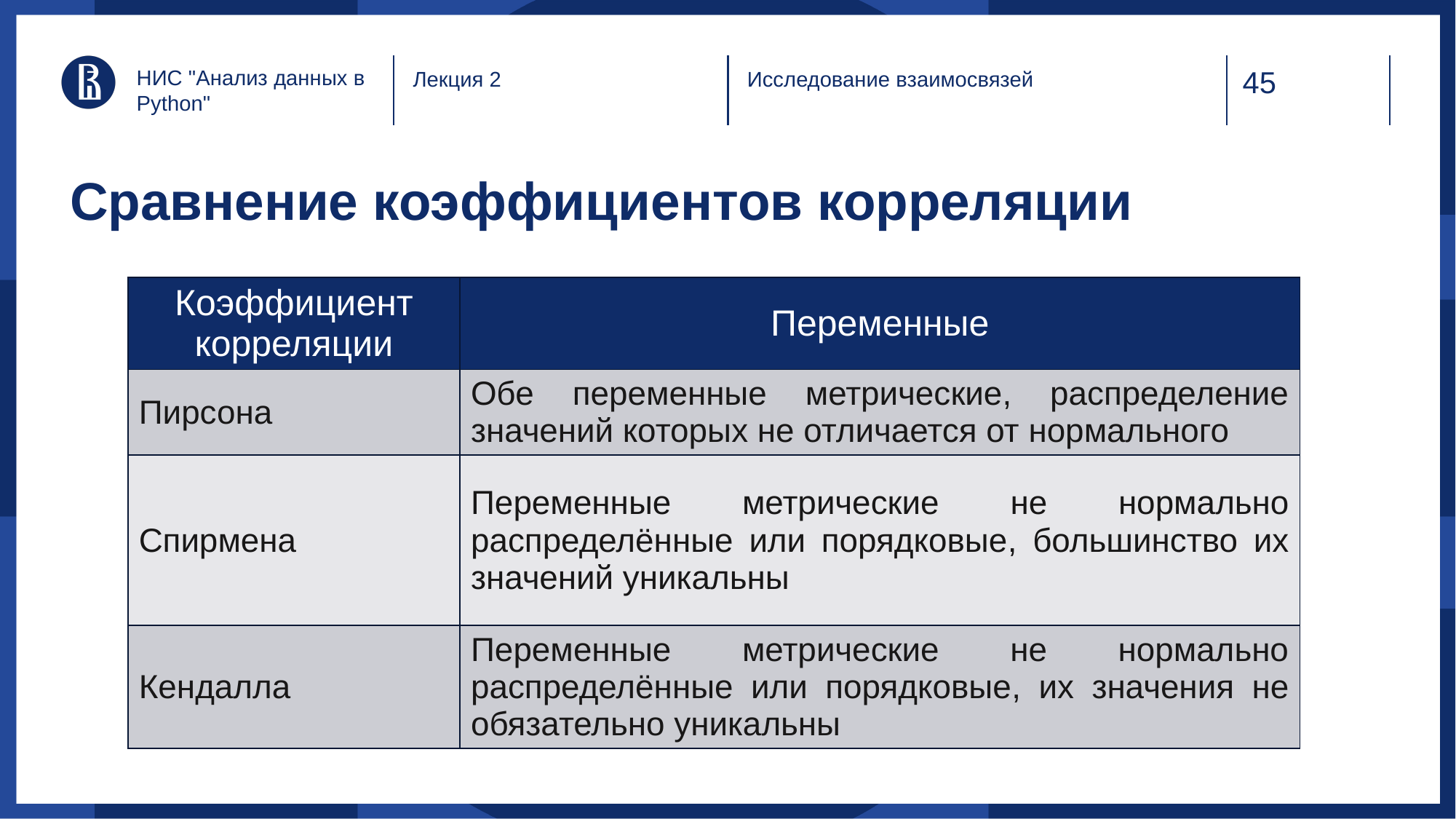

НИС "Анализ данных в Python"
Лекция 2
Исследование взаимосвязей
# Сравнение коэффициентов корреляции
| Коэффициент корреляции | Переменные |
| --- | --- |
| Пирсона | Обе переменные метрические, распределение значений которых не отличается от нормального |
| Спирмена | Переменные метрические не нормально распределённые или порядковые, большинство их значений уникальны |
| Кендалла | Переменные метрические не нормально распределённые или порядковые, их значения не обязательно уникальны |